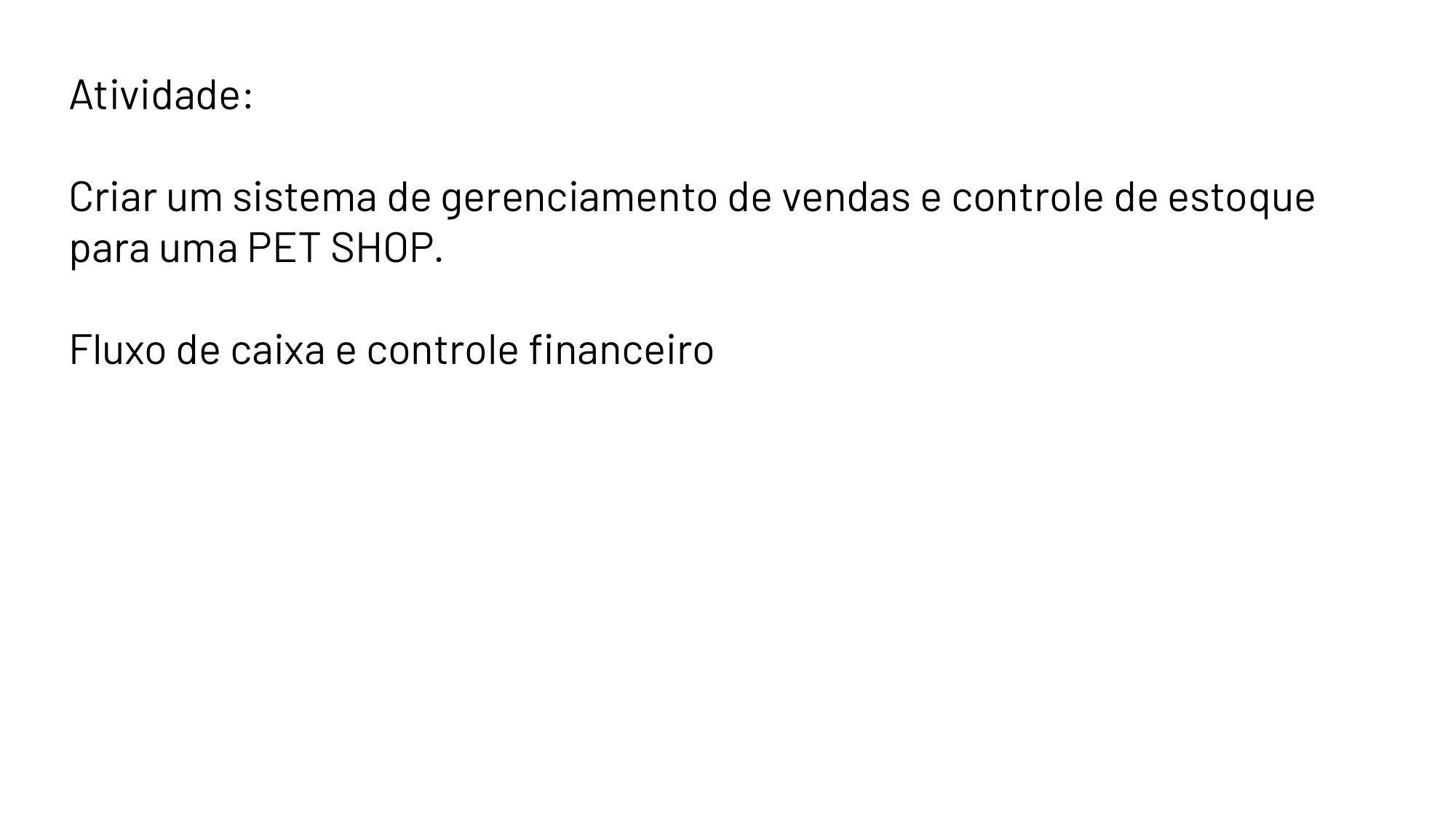

Atividade:
Criar um sistema de gerenciamento de vendas e controle de estoque para uma PET SHOP.

Fluxo de caixa e controle financeiro